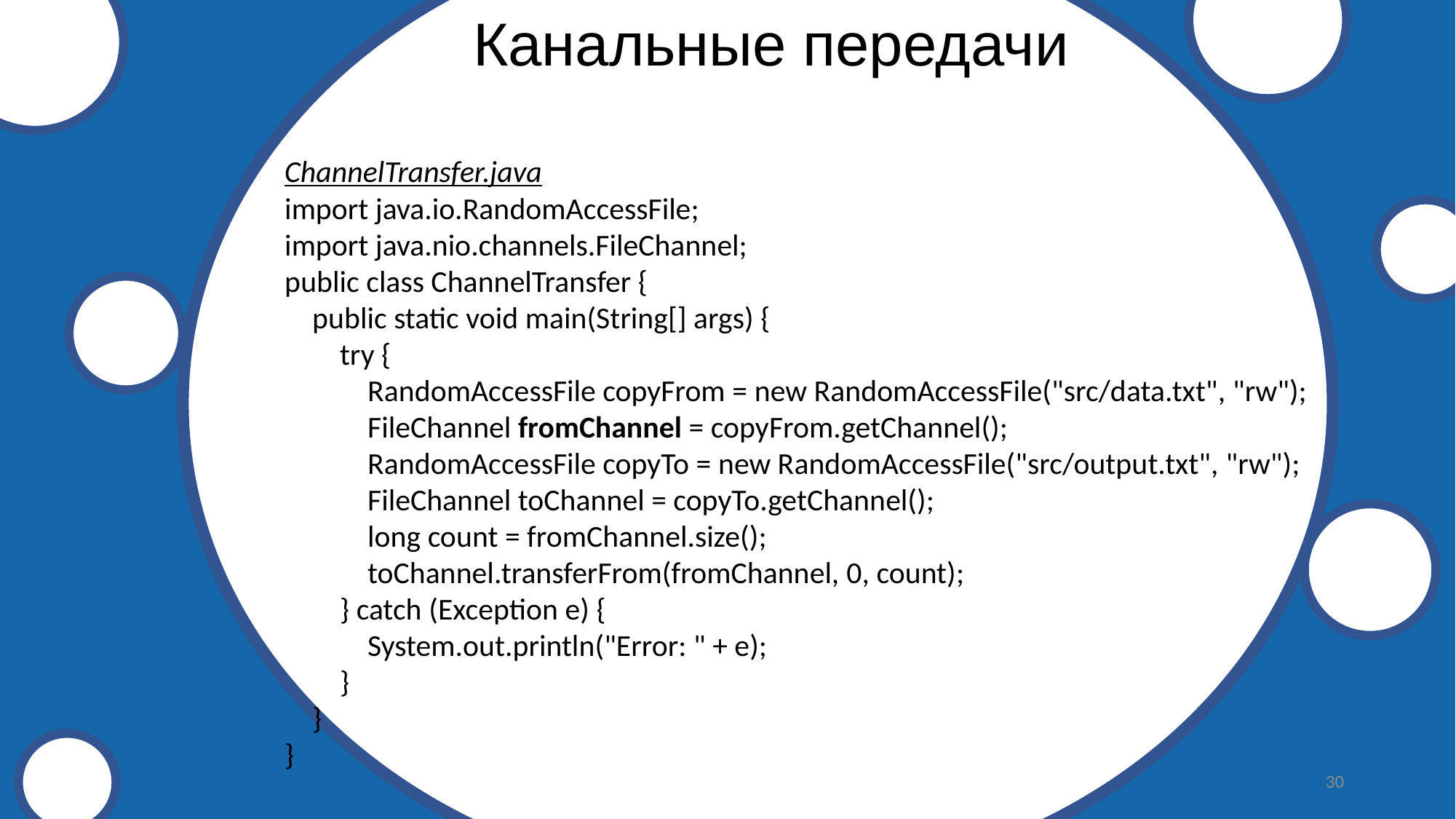

Канальные передачи
ChannelTransfer.java
import java.io.RandomAccessFile;
import java.nio.channels.FileChannel;
public class ChannelTransfer {
    public static void main(String[] args) {
        try {
            RandomAccessFile copyFrom = new RandomAccessFile("src/data.txt", "rw");
            FileChannel fromChannel = copyFrom.getChannel();
            RandomAccessFile copyTo = new RandomAccessFile("src/output.txt", "rw");
            FileChannel toChannel = copyTo.getChannel();
            long count = fromChannel.size();
            toChannel.transferFrom(fromChannel, 0, count);
        } catch (Exception e) {
            System.out.println("Error: " + e);
        }
    }
}

API

30